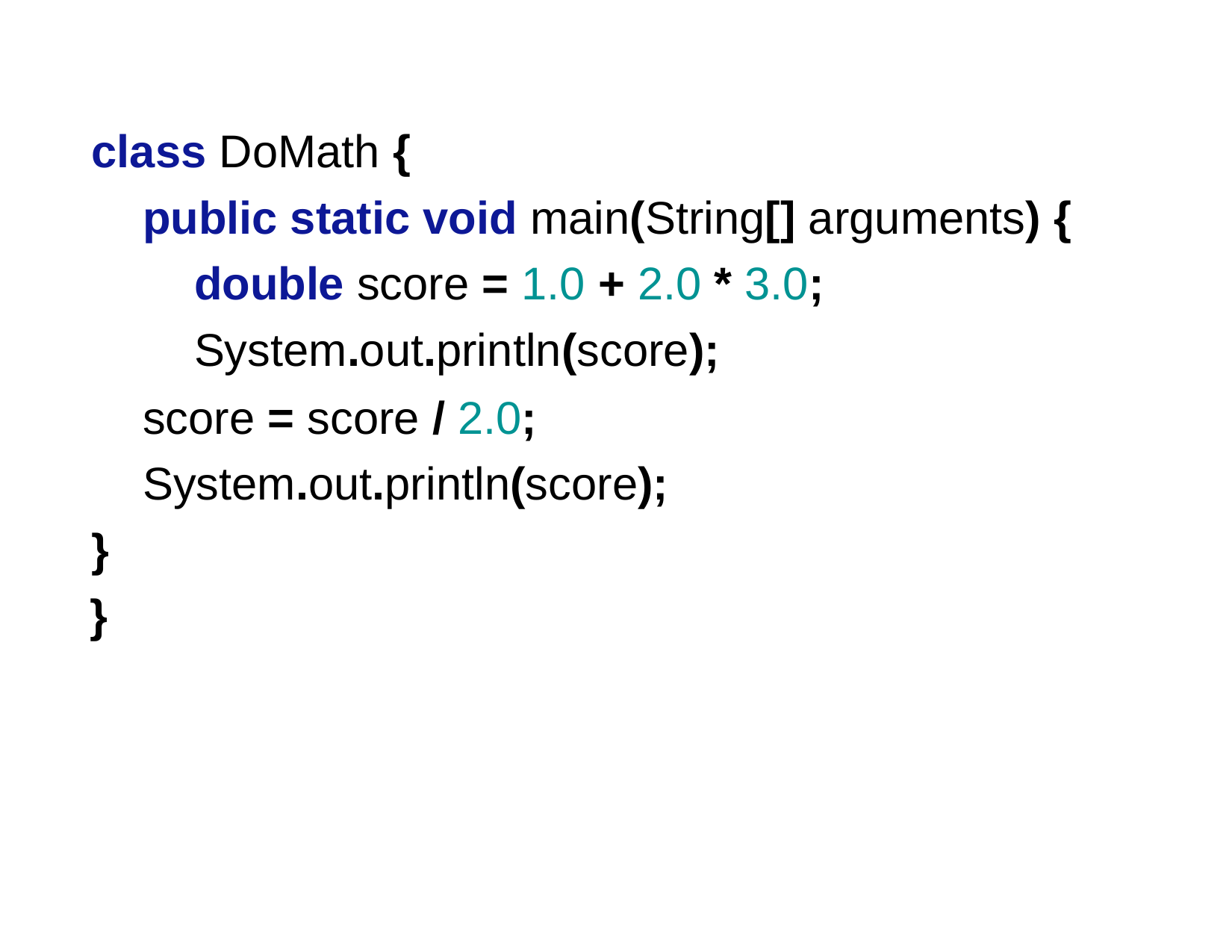

class DoMath {
public static void main(String[] arguments) { double score = 1.0 + 2.0 * 3.0; System.out.println(score);

score = score / 2.0;

System.out.println(score);

}

}